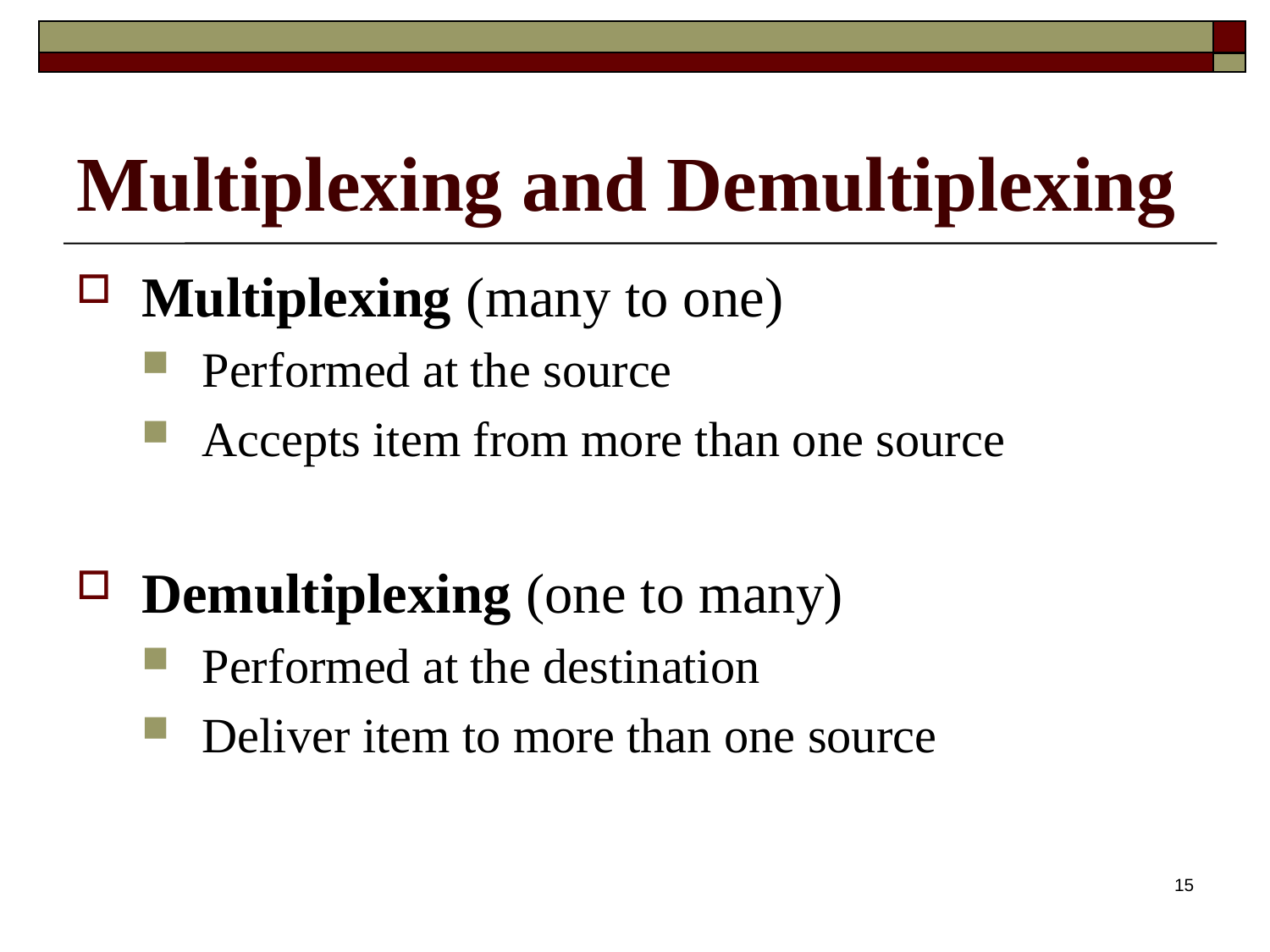

# Multiplexing and Demultiplexing
Multiplexing (many to one)
Performed at the source
Accepts item from more than one source

Demultiplexing (one to many)
Performed at the destination
Deliver item to more than one source

15